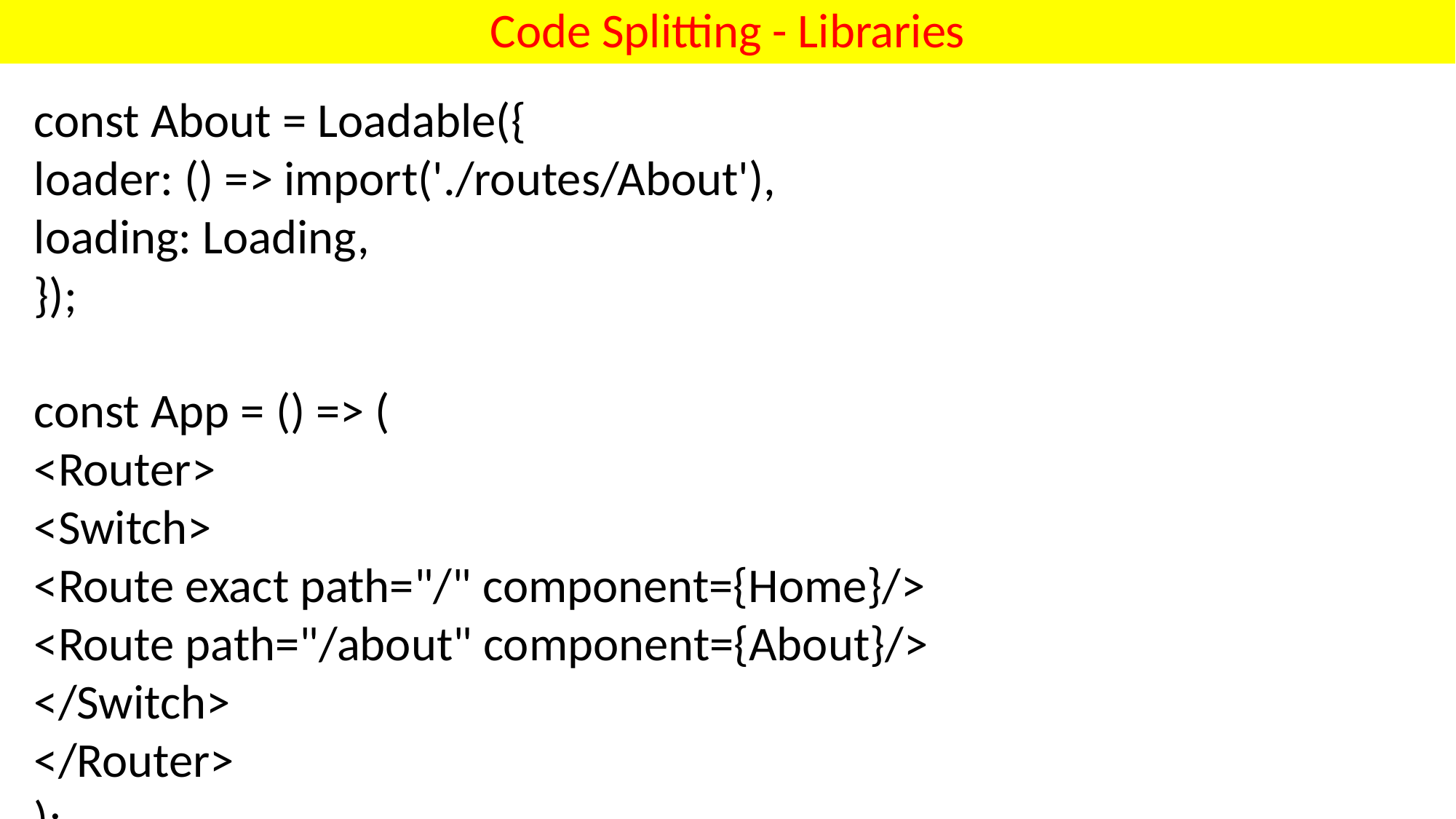

# Code Splitting - Libraries
const About = Loadable({
loader: () => import('./routes/About'),
loading: Loading,
});
const App = () => (
<Router>
<Switch>
<Route exact path="/" component={Home}/>
<Route path="/about" component={About}/>
</Switch>
</Router>
);